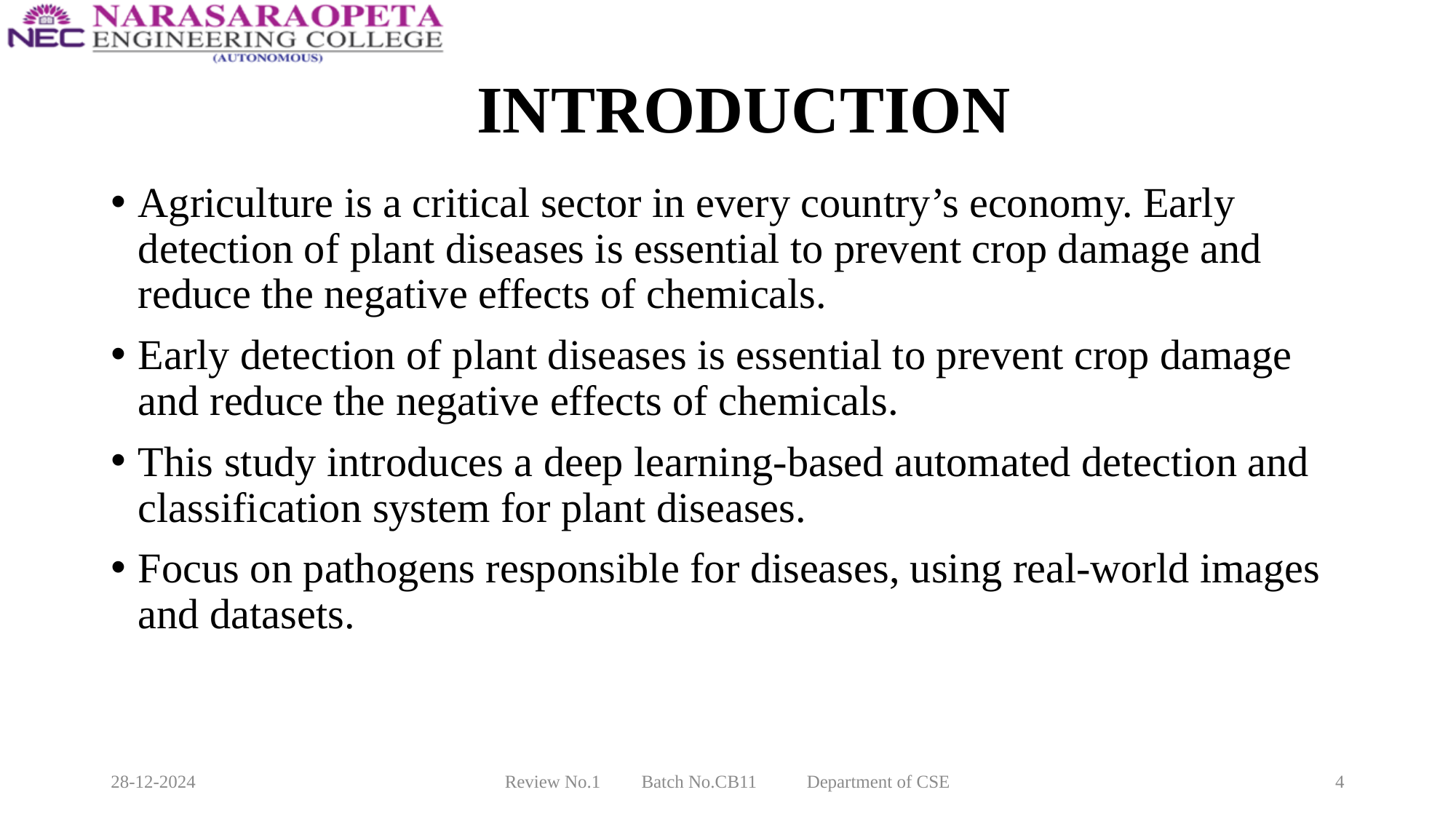

# INTRODUCTION
Agriculture is a critical sector in every country’s economy. Early detection of plant diseases is essential to prevent crop damage and reduce the negative effects of chemicals.
Early detection of plant diseases is essential to prevent crop damage and reduce the negative effects of chemicals.
This study introduces a deep learning-based automated detection and classification system for plant diseases.
Focus on pathogens responsible for diseases, using real-world images and datasets.
28-12-2024
Review No.1         Batch No.CB11           Department of CSE
4